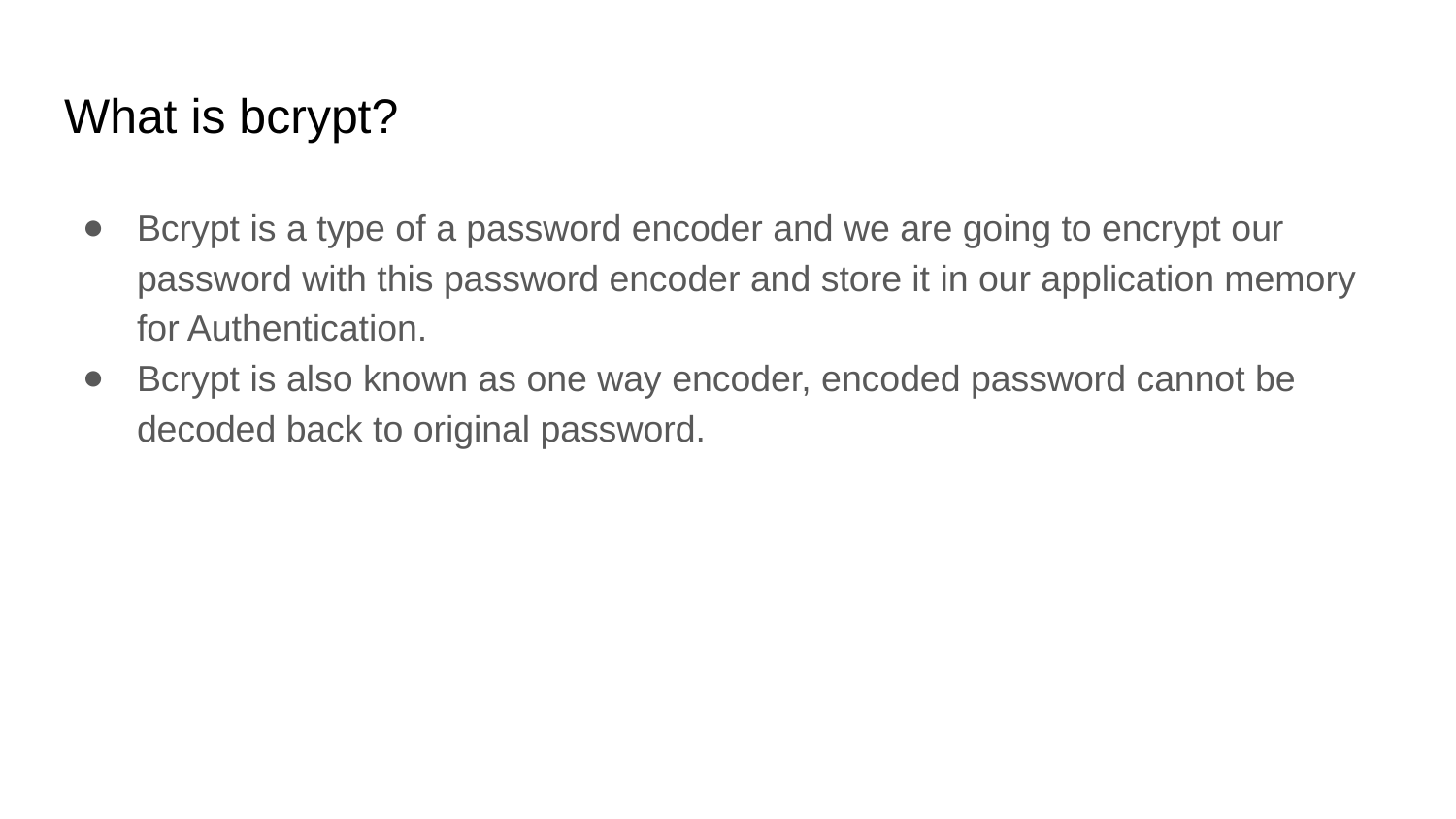

# What is bcrypt?
Bcrypt is a type of a password encoder and we are going to encrypt our password with this password encoder and store it in our application memory for Authentication.
Bcrypt is also known as one way encoder, encoded password cannot be decoded back to original password.